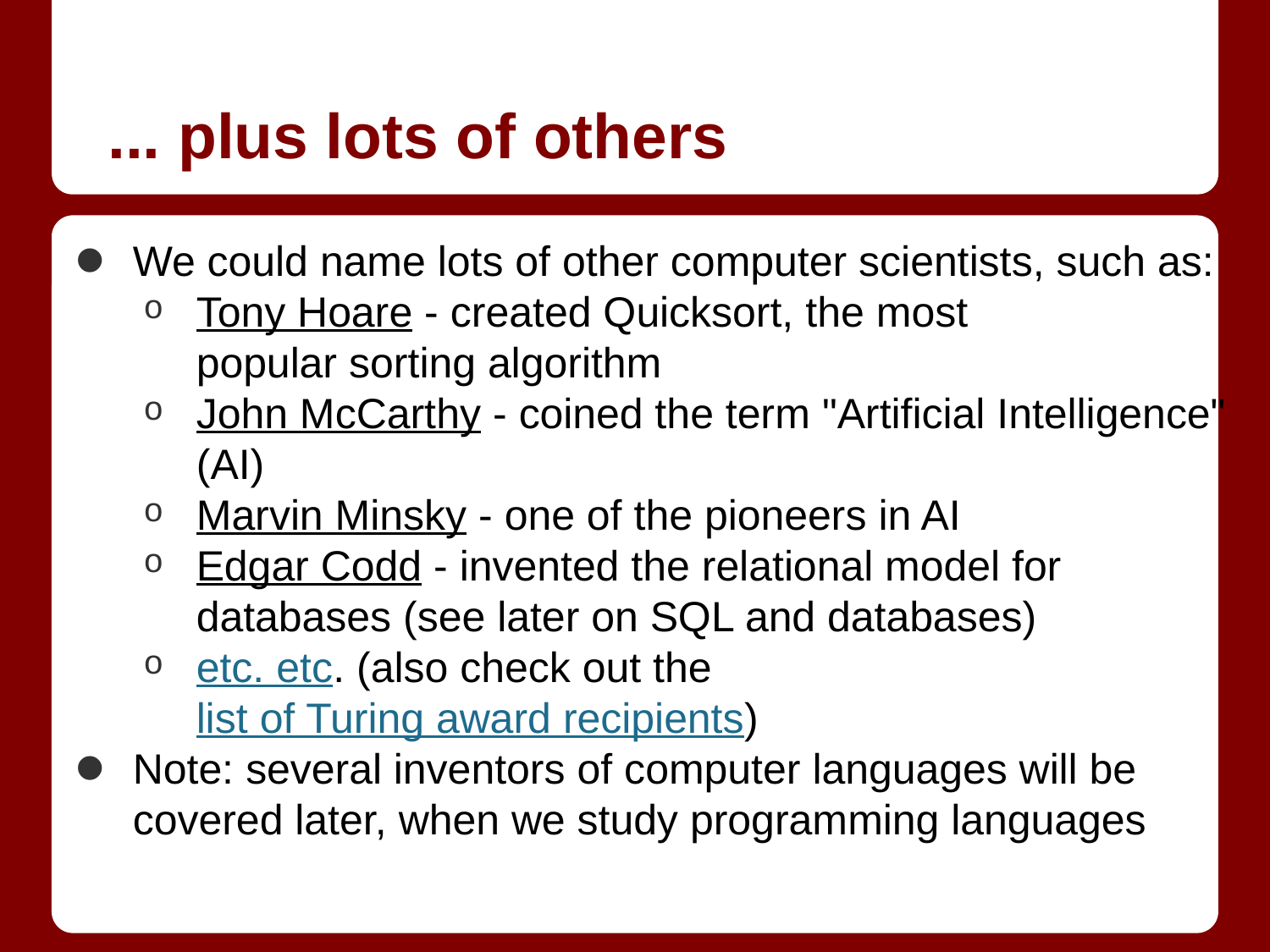

# ... plus lots of others
We could name lots of other computer scientists, such as:
Tony Hoare - created Quicksort, the most popular sorting algorithm
John McCarthy - coined the term "Artificial Intelligence" (AI)
Marvin Minsky - one of the pioneers in AI
Edgar Codd - invented the relational model for databases (see later on SQL and databases)
etc. etc. (also check out thelist of Turing award recipients)
Note: several inventors of computer languages will be covered later, when we study programming languages